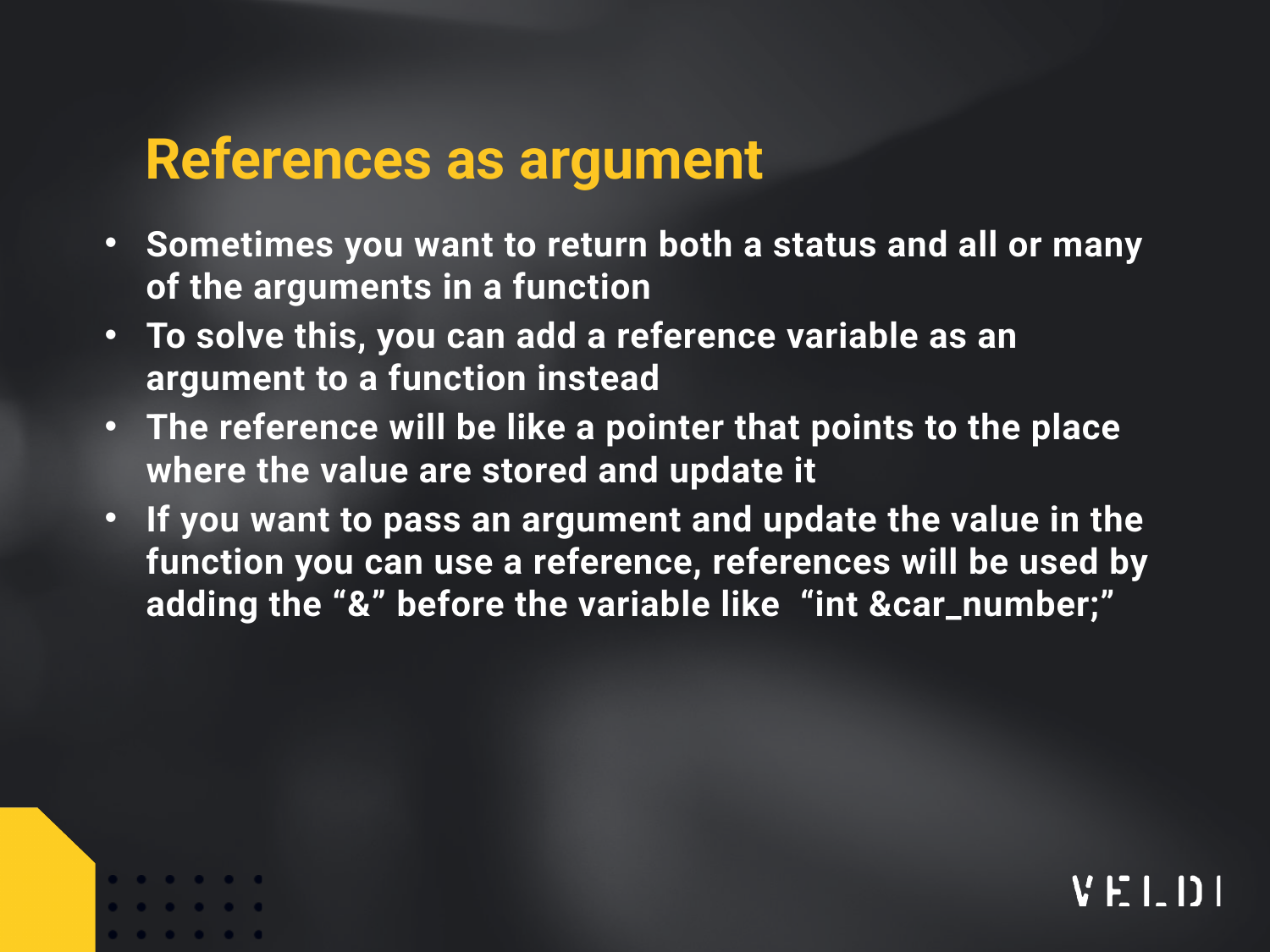

References as argument
Sometimes you want to return both a status and all or many of the arguments in a function
To solve this, you can add a reference variable as an argument to a function instead
The reference will be like a pointer that points to the place where the value are stored and update it
If you want to pass an argument and update the value in the function you can use a reference, references will be used by adding the “&” before the variable like  “int &car_number;”